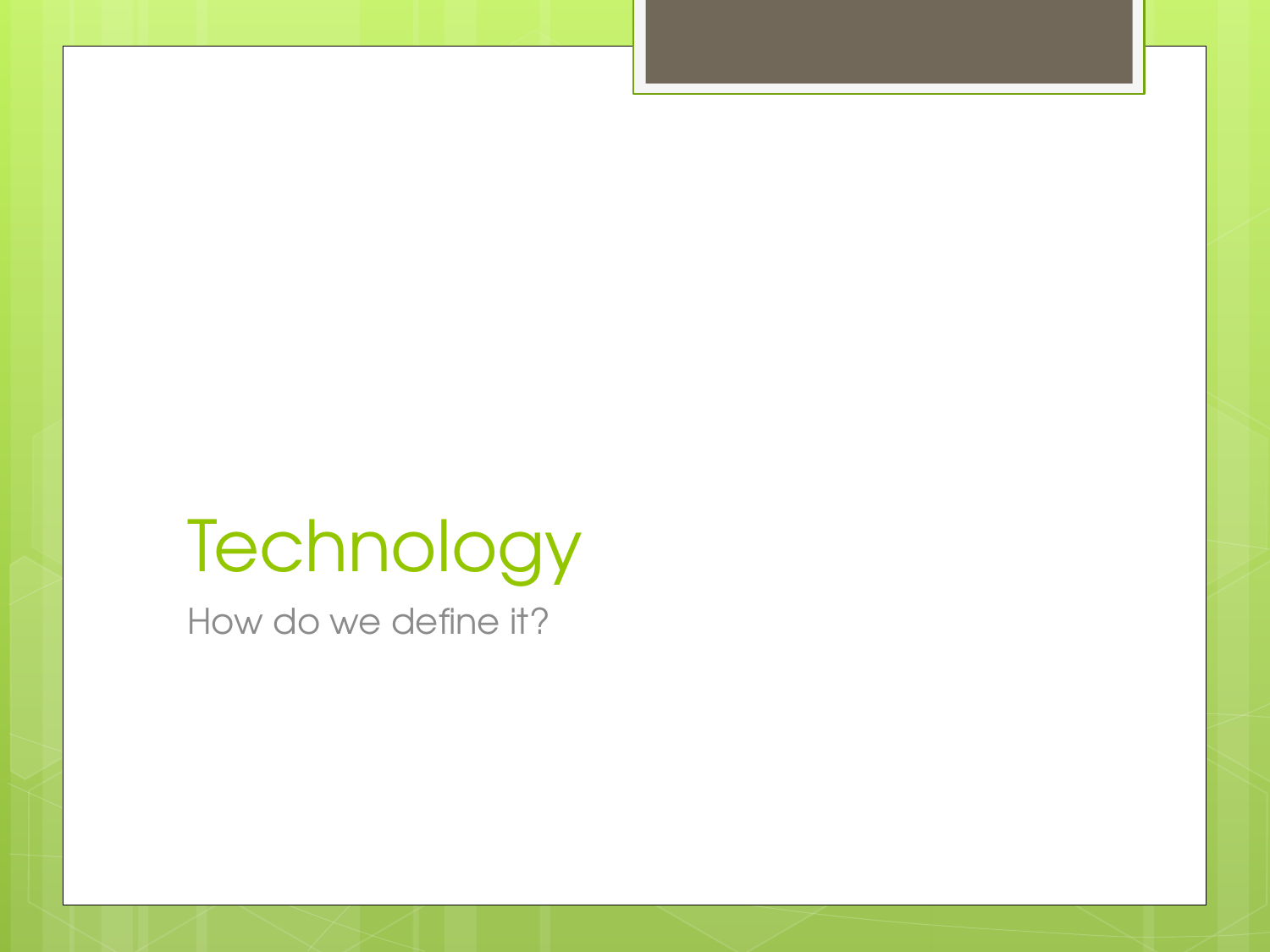

# Technology
How do we define it?